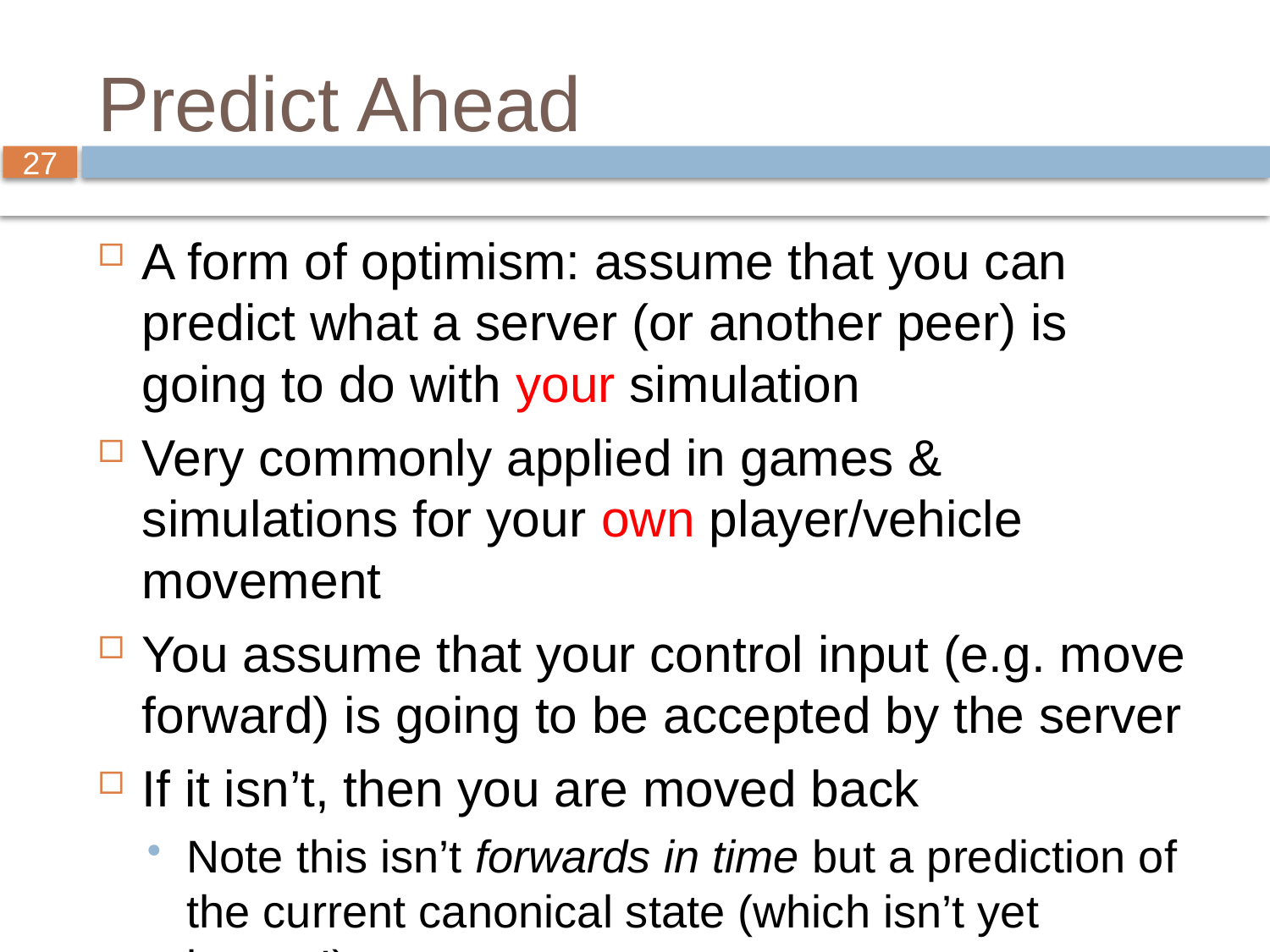

# Predict Ahead
A form of optimism: assume that you can predict what a server (or another peer) is going to do with your simulation
Very commonly applied in games & simulations for your own player/vehicle movement
You assume that your control input (e.g. move forward) is going to be accepted by the server
If it isn’t, then you are moved back
Note this isn’t forwards in time but a prediction of the current canonical state (which isn’t yet known!)